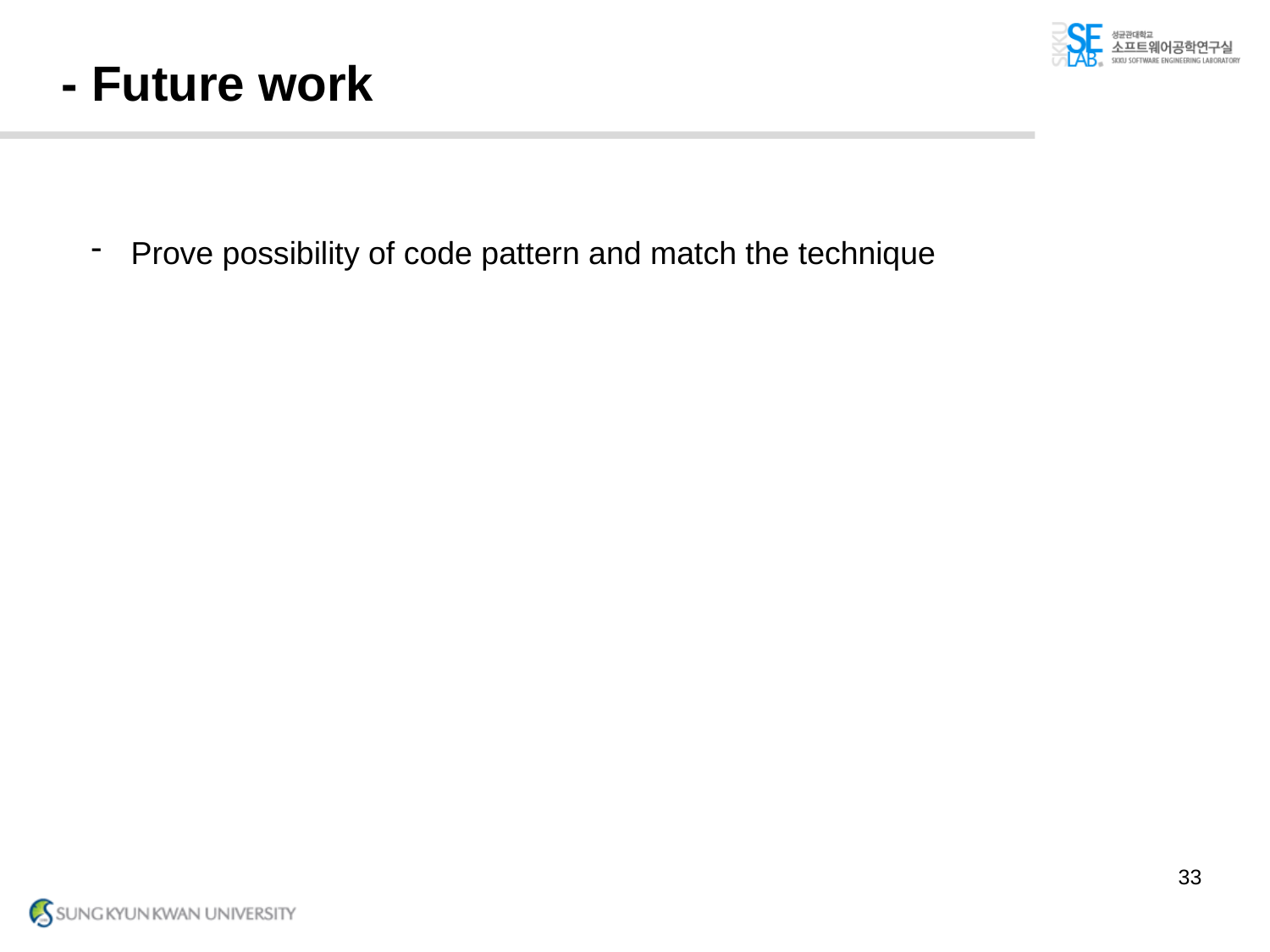

# - Future work
Prove possibility of code pattern and match the technique

33